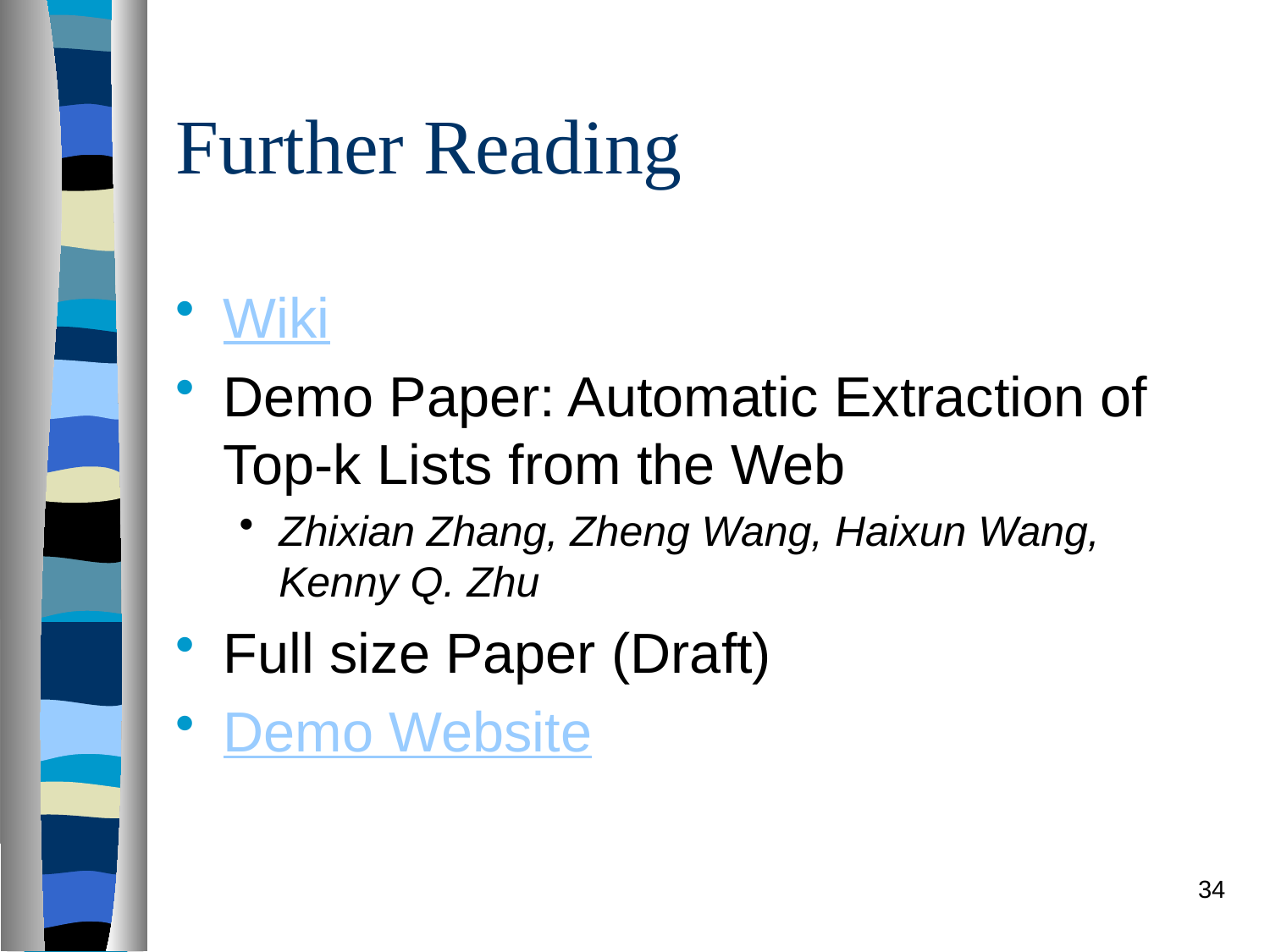

# Further Reading
Wiki
Demo Paper: Automatic Extraction of Top-k Lists from the Web
Zhixian Zhang, Zheng Wang, Haixun Wang, Kenny Q. Zhu
Full size Paper (Draft)
Demo Website

34